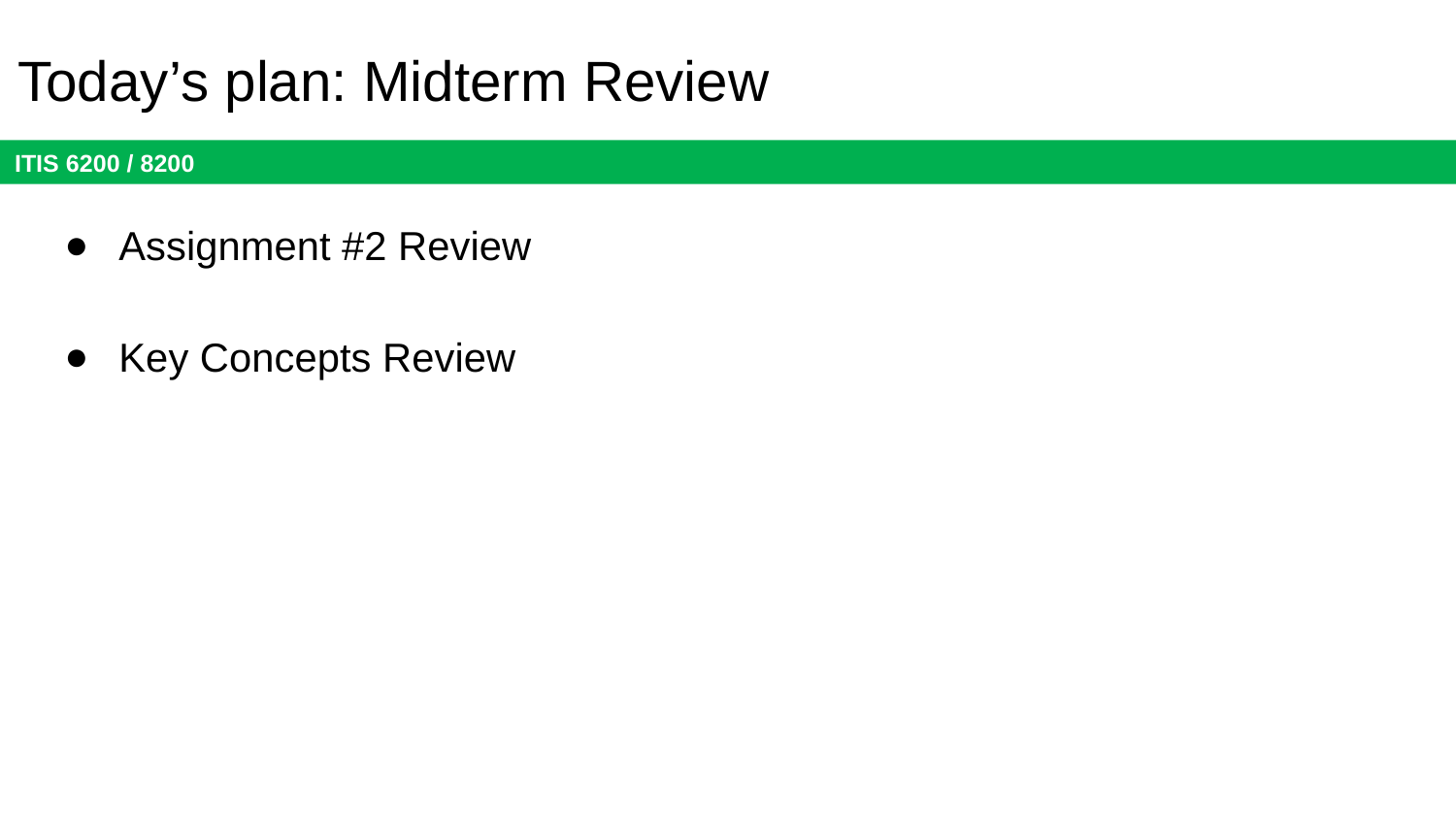

# Today’s plan: Midterm Review
Assignment #2 Review

Key Concepts Review